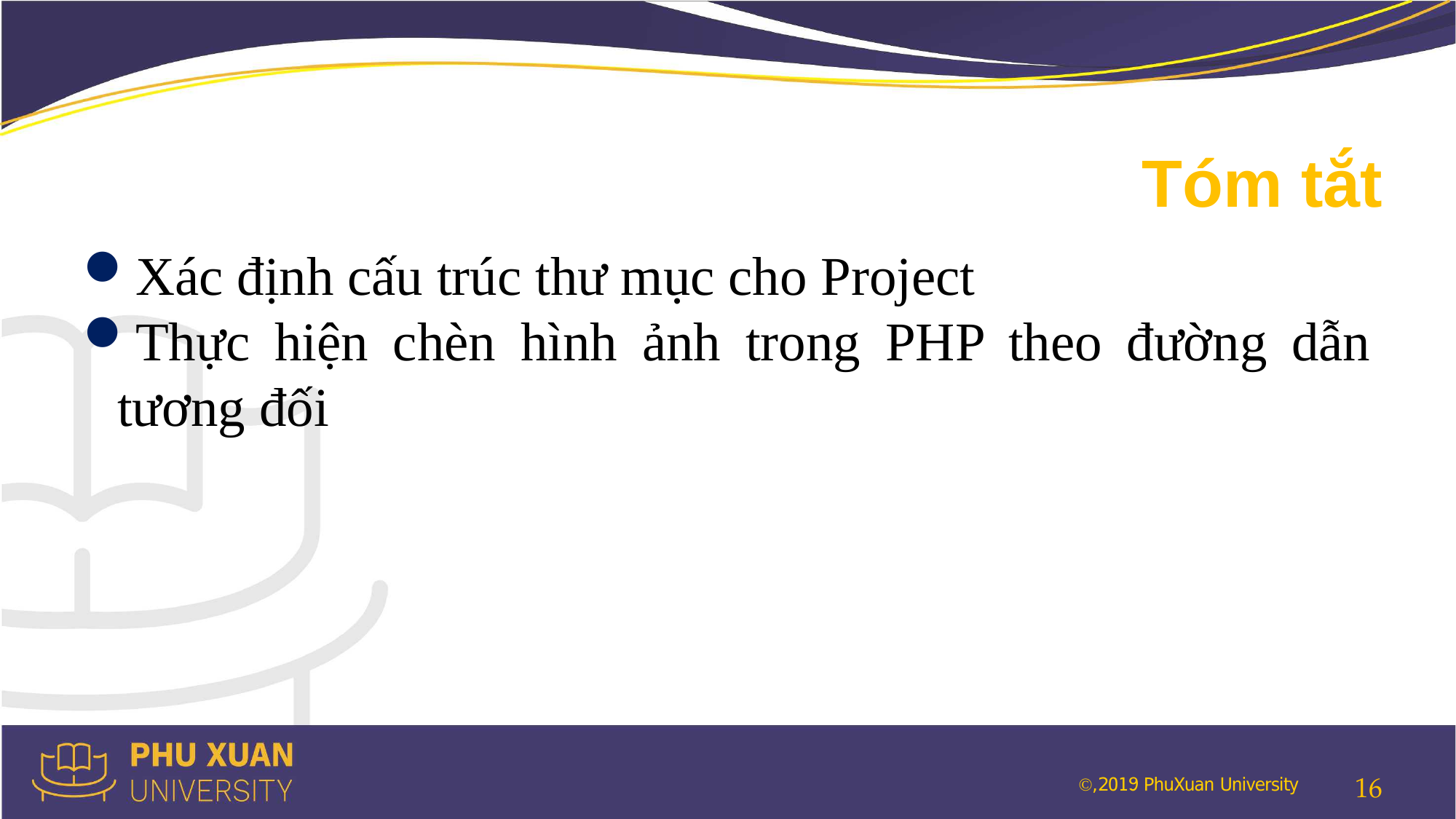

# Tóm tắt
Xác định cấu trúc thư mục cho Project
Thực hiện chèn hình ảnh trong PHP theo đường dẫn tương đối

16